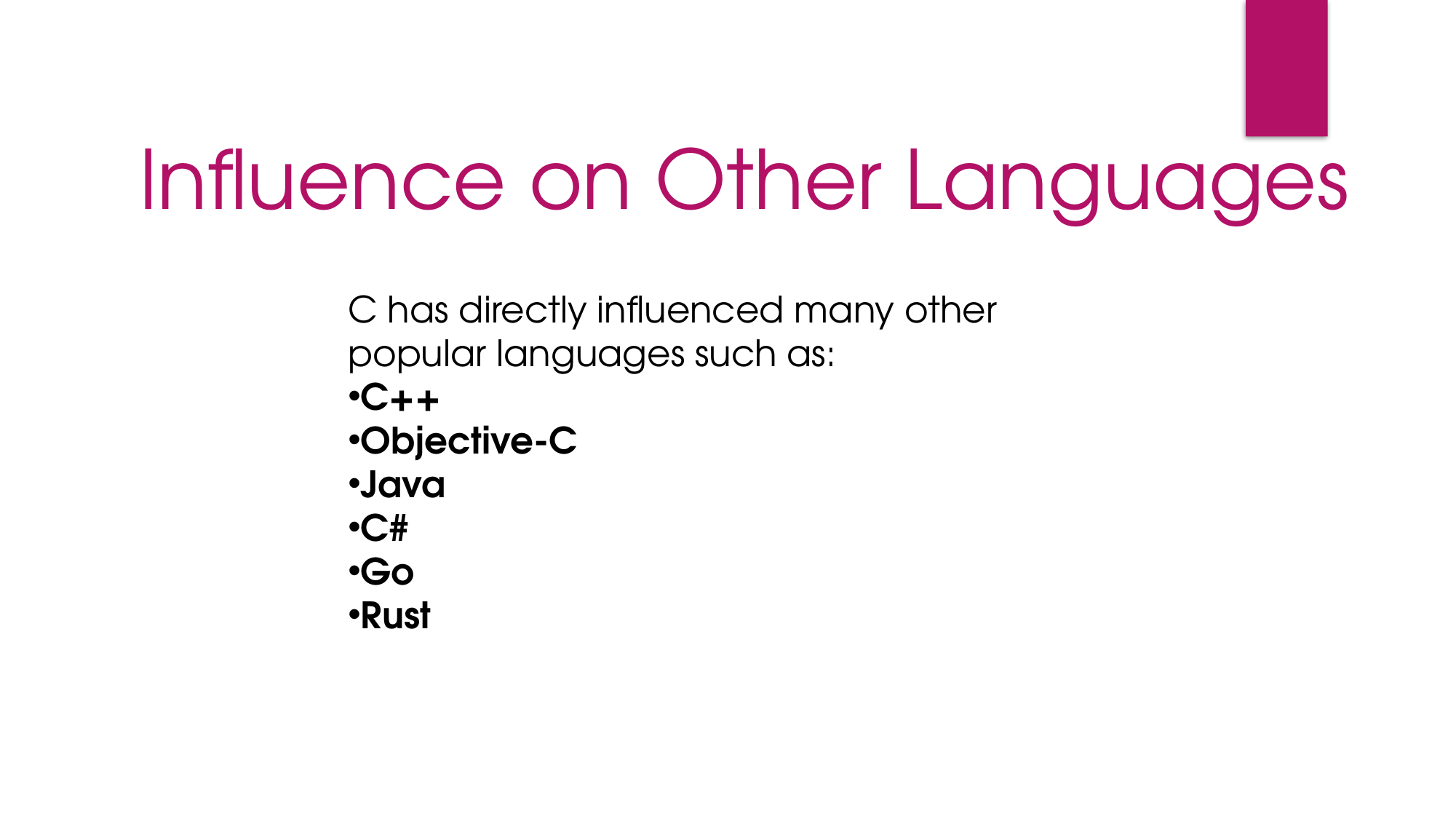

Influence on Other Languages
C has directly influenced many other popular languages such as:
C++
Objective-C
Java
C#
Go
Rust